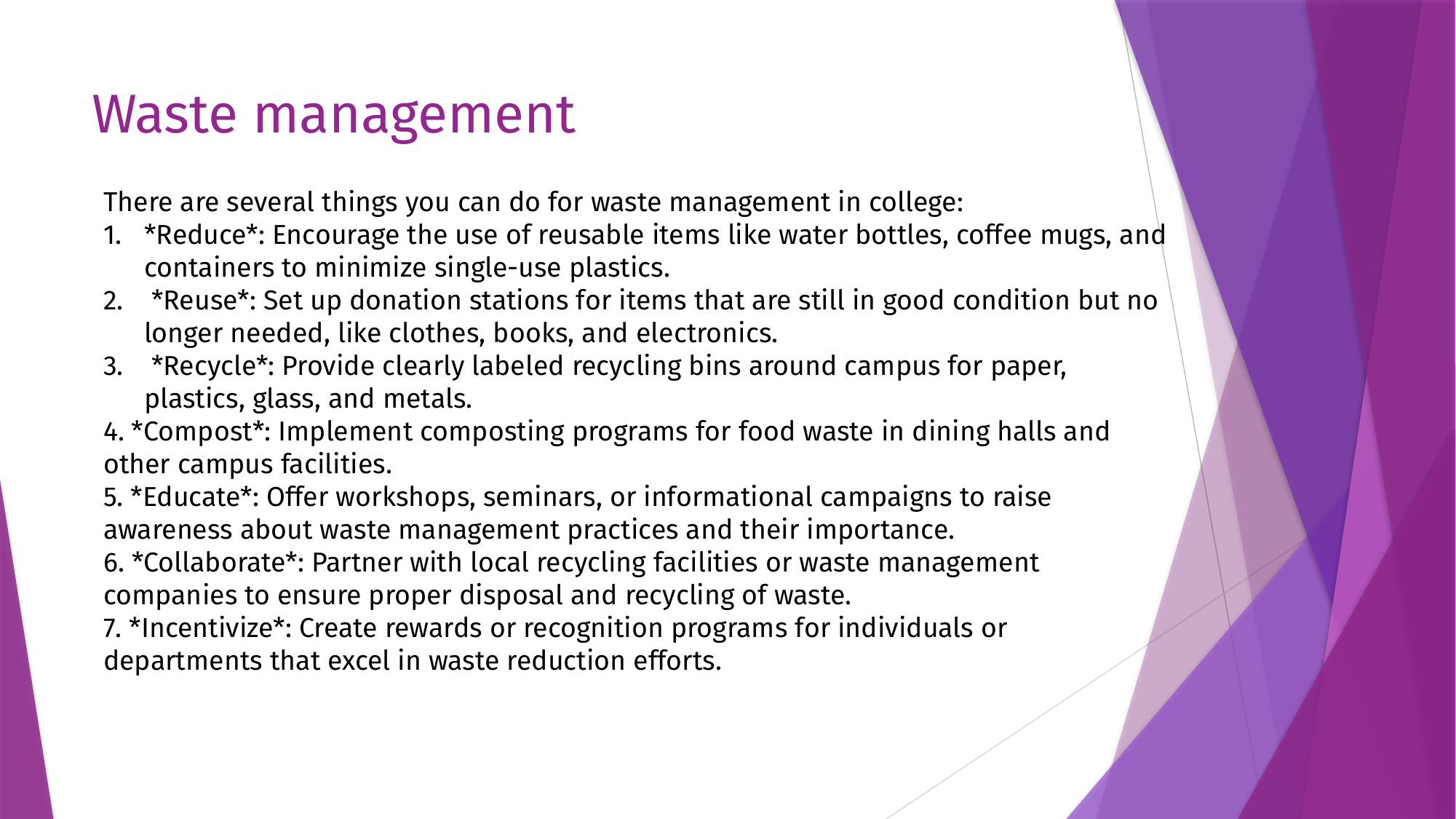

# Waste management
There are several things you can do for waste management in college:
*Reduce*: Encourage the use of reusable items like water bottles, coffee mugs, and containers to minimize single-use plastics.
 *Reuse*: Set up donation stations for items that are still in good condition but no longer needed, like clothes, books, and electronics.
 *Recycle*: Provide clearly labeled recycling bins around campus for paper, plastics, glass, and metals.
4. *Compost*: Implement composting programs for food waste in dining halls and other campus facilities.
5. *Educate*: Offer workshops, seminars, or informational campaigns to raise awareness about waste management practices and their importance.
6. *Collaborate*: Partner with local recycling facilities or waste management companies to ensure proper disposal and recycling of waste.
7. *Incentivize*: Create rewards or recognition programs for individuals or departments that excel in waste reduction efforts.